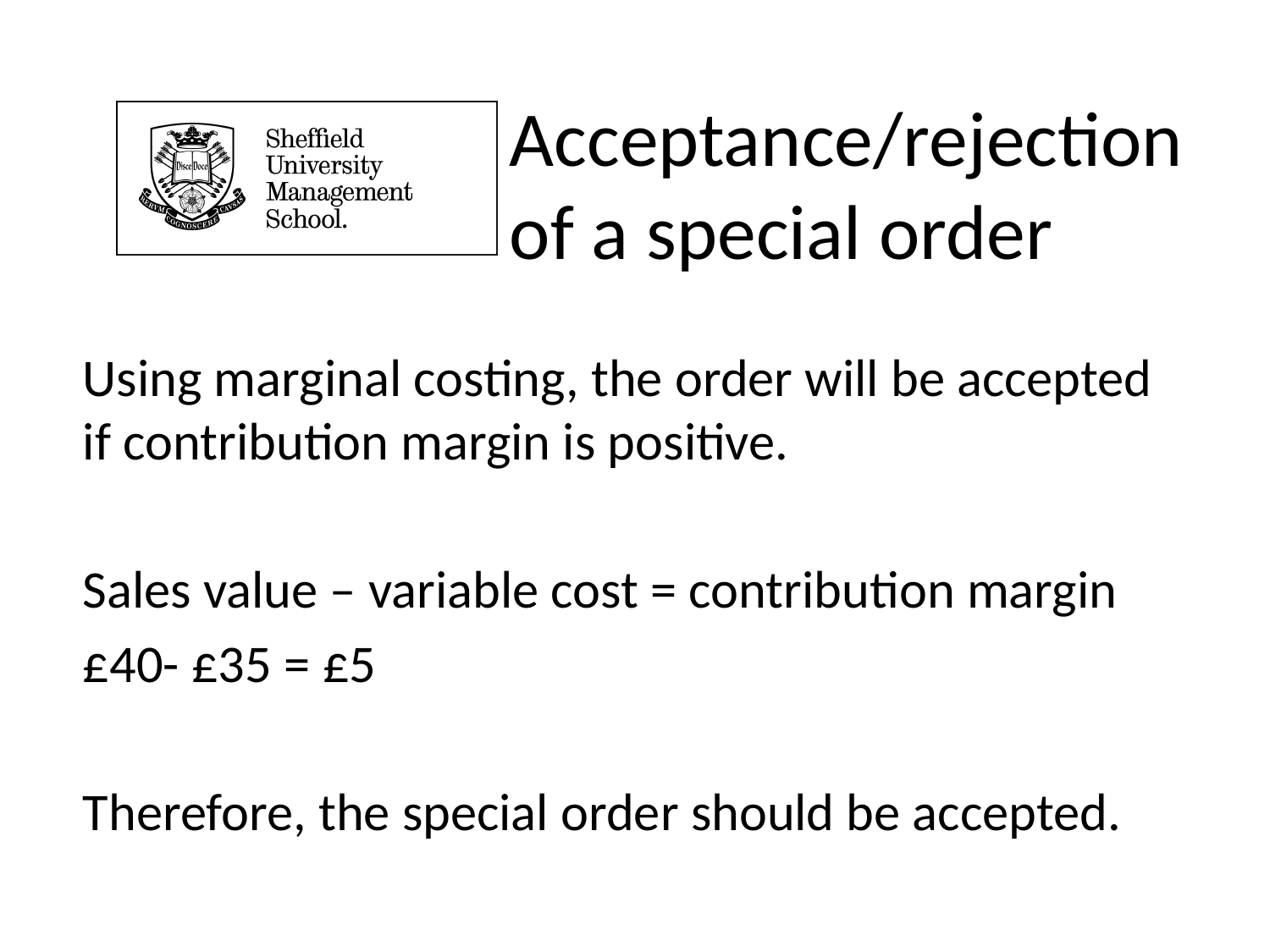

# Acceptance/rejection of a special order
Using marginal costing, the order will be accepted if contribution margin is positive.

Sales value – variable cost = contribution margin
£40- £35 = £5

Therefore, the special order should be accepted.